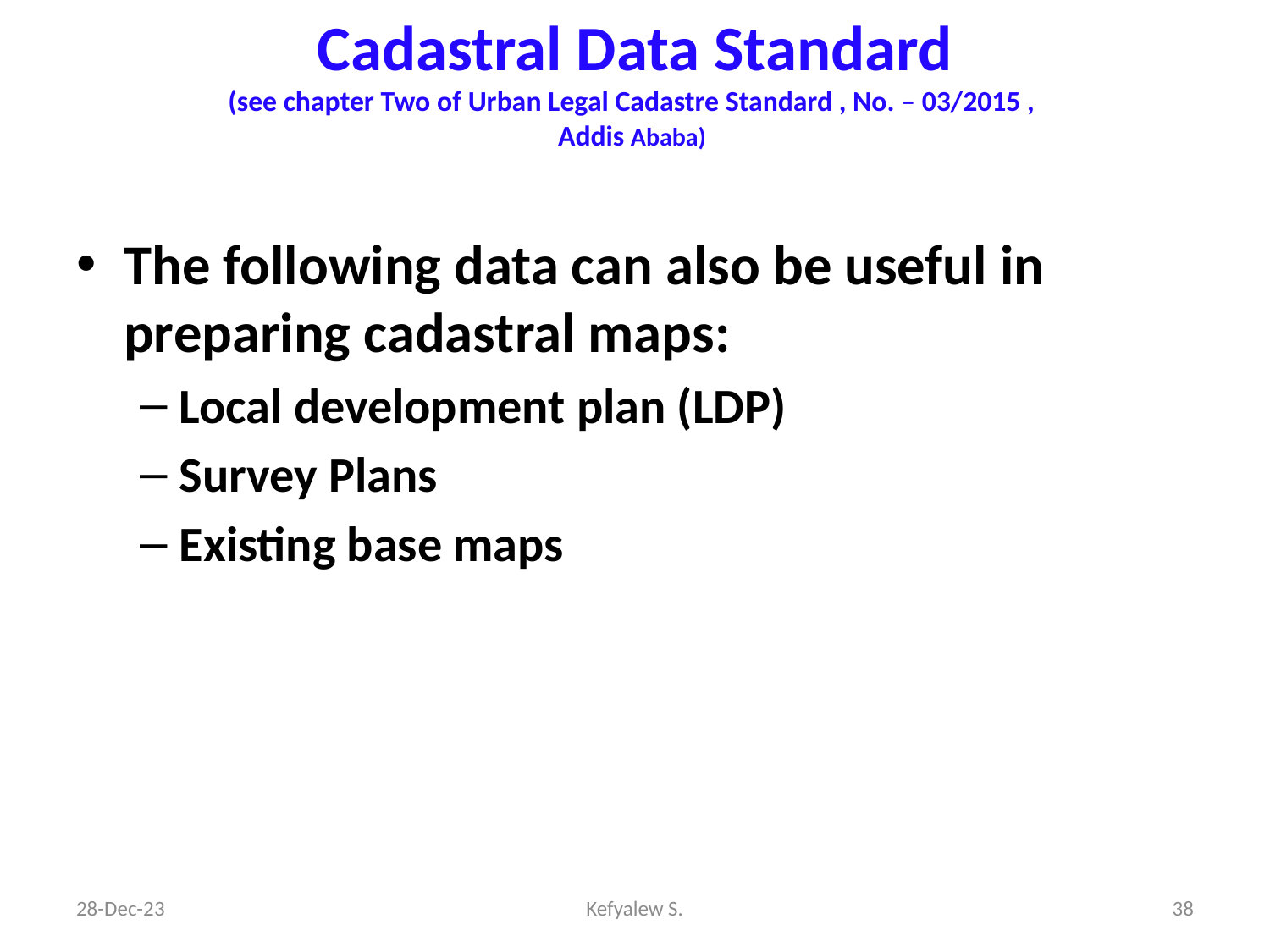

# Cadastral Data Standard (see chapter Two of Urban Legal Cadastre Standard , No. – 03/2015 , Addis Ababa)
The following data can also be useful in preparing cadastral maps:
Local development plan (LDP)
Survey Plans
Existing base maps

28-Dec-23
Kefyalew S.
38